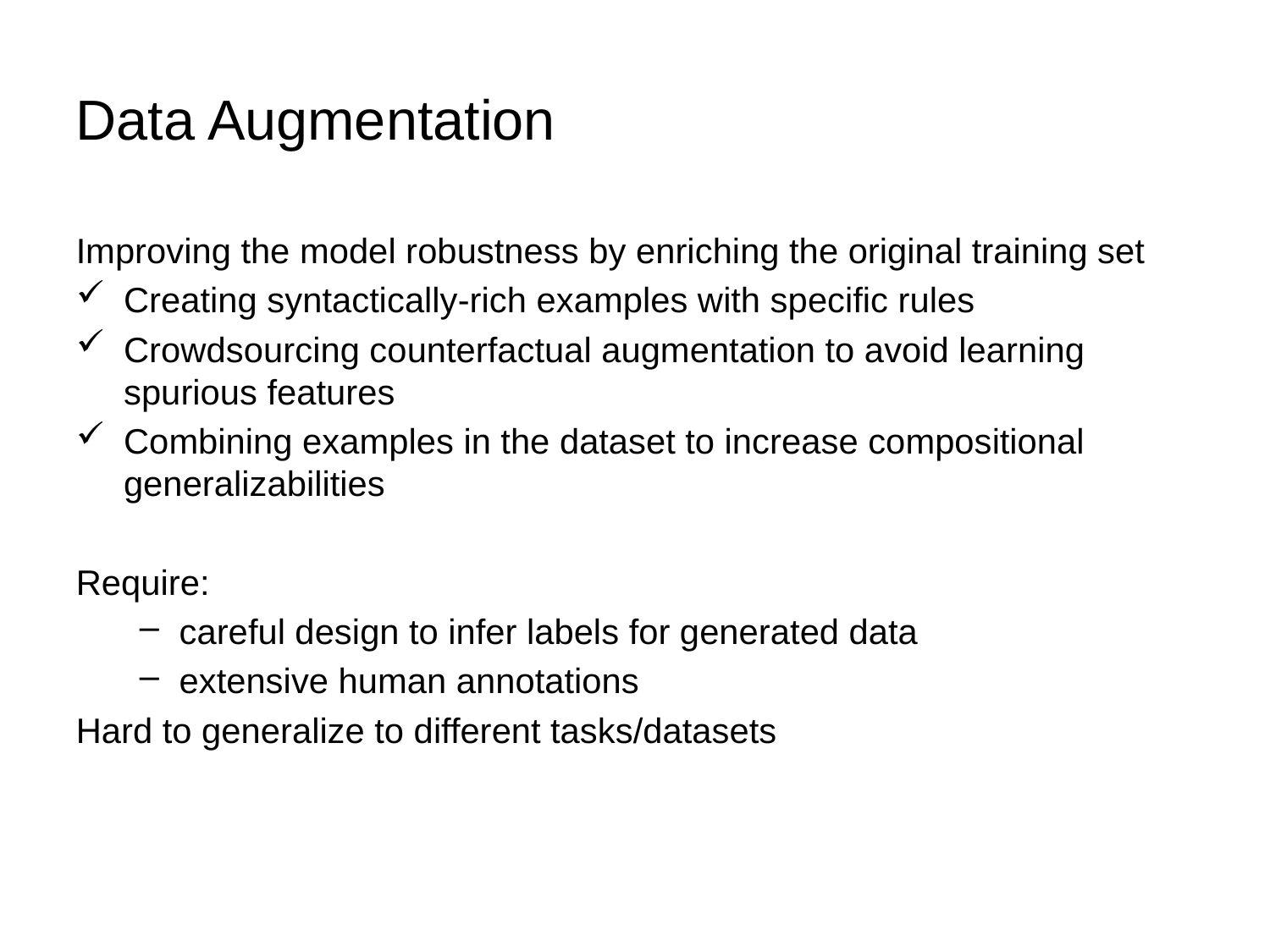

# Data Augmentation
Improving the model robustness by enriching the original training set
Creating syntactically-rich examples with specific rules
Crowdsourcing counterfactual augmentation to avoid learning spurious features
Combining examples in the dataset to increase compositional generalizabilities

Require:
careful design to infer labels for generated data
extensive human annotations
Hard to generalize to different tasks/datasets

2